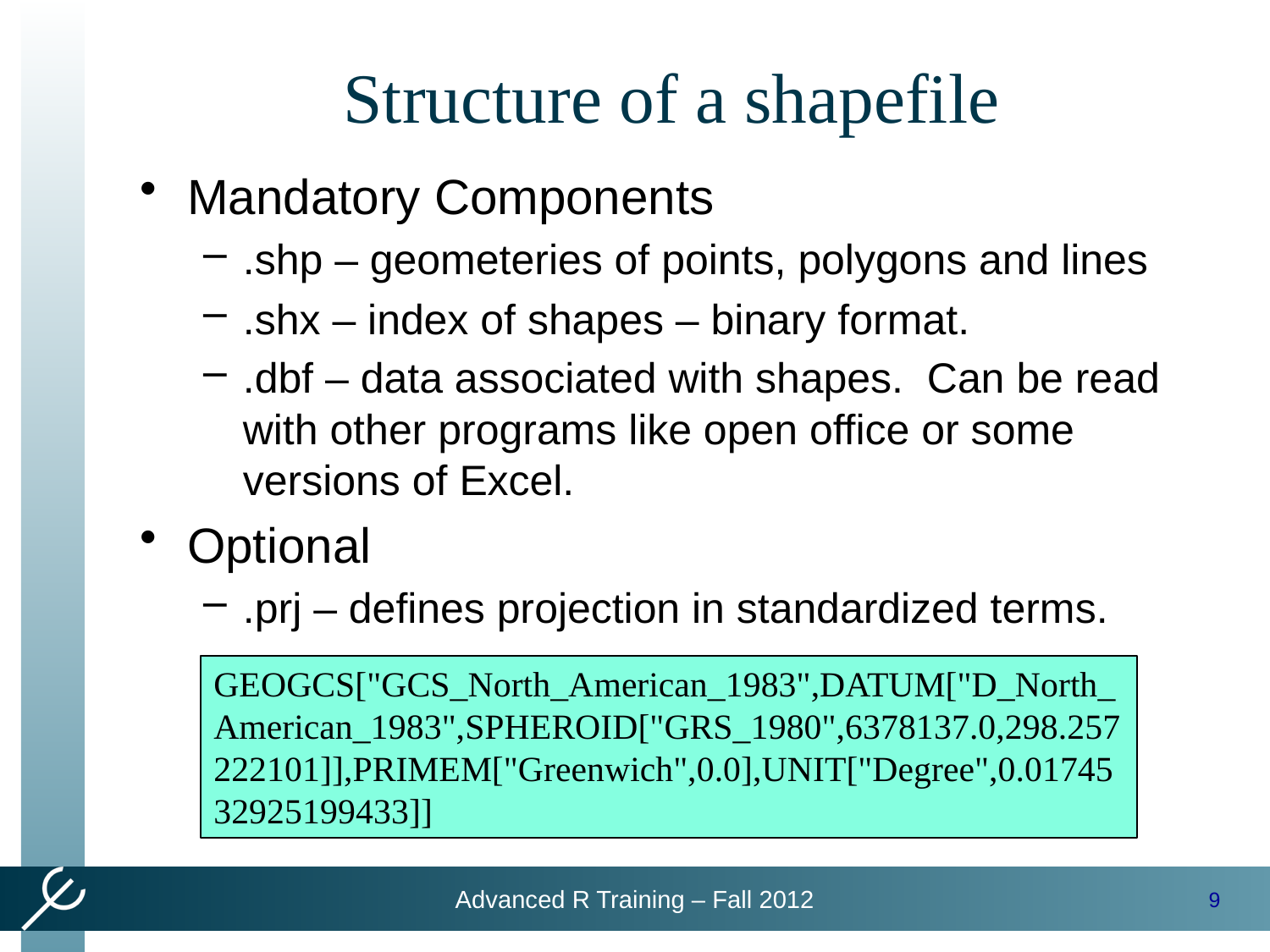

# Structure of a shapefile
Mandatory Components
.shp – geometeries of points, polygons and lines
.shx – index of shapes – binary format.
.dbf – data associated with shapes.  Can be read with other programs like open office or some versions of Excel.
Optional
.prj – defines projection in standardized terms.

GEOGCS["GCS_North_American_1983",DATUM["D_North_American_1983",SPHEROID["GRS_1980",6378137.0,298.257222101]],PRIMEM["Greenwich",0.0],UNIT["Degree",0.0174532925199433]]